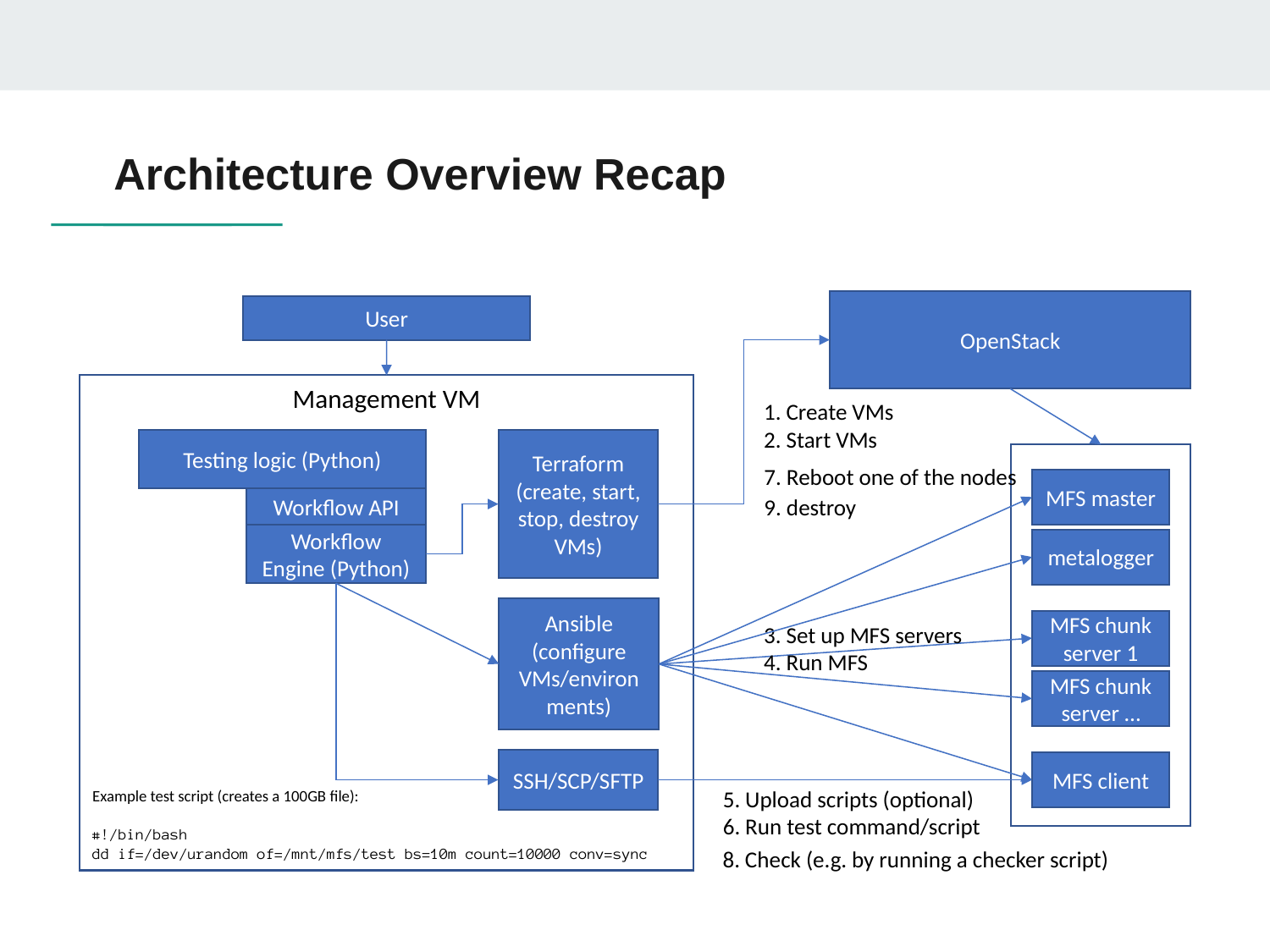

# Architecture Overview Recap

OpenStack
User
Management VM
1. Create VMs
2. Start VMs
Terraform (create, start, stop, destroy VMs)
Testing logic (Python)

7. Reboot one of the nodes
MFS master
9. destroy
Workflow API
Workflow Engine (Python)
metalogger
Ansible (configure VMs/environments)
MFS chunk server 1
3. Set up MFS servers
4. Run MFS
MFS chunk server …
SSH/SCP/SFTP
MFS client
5. Upload scripts (optional)
6. Run test command/script
Example test script (creates a 100GB file):
#!/bin/bash
dd if=/dev/urandom of=/mnt/mfs/test bs=10m count=10000 conv=sync
8. Check (e.g. by running a checker script)